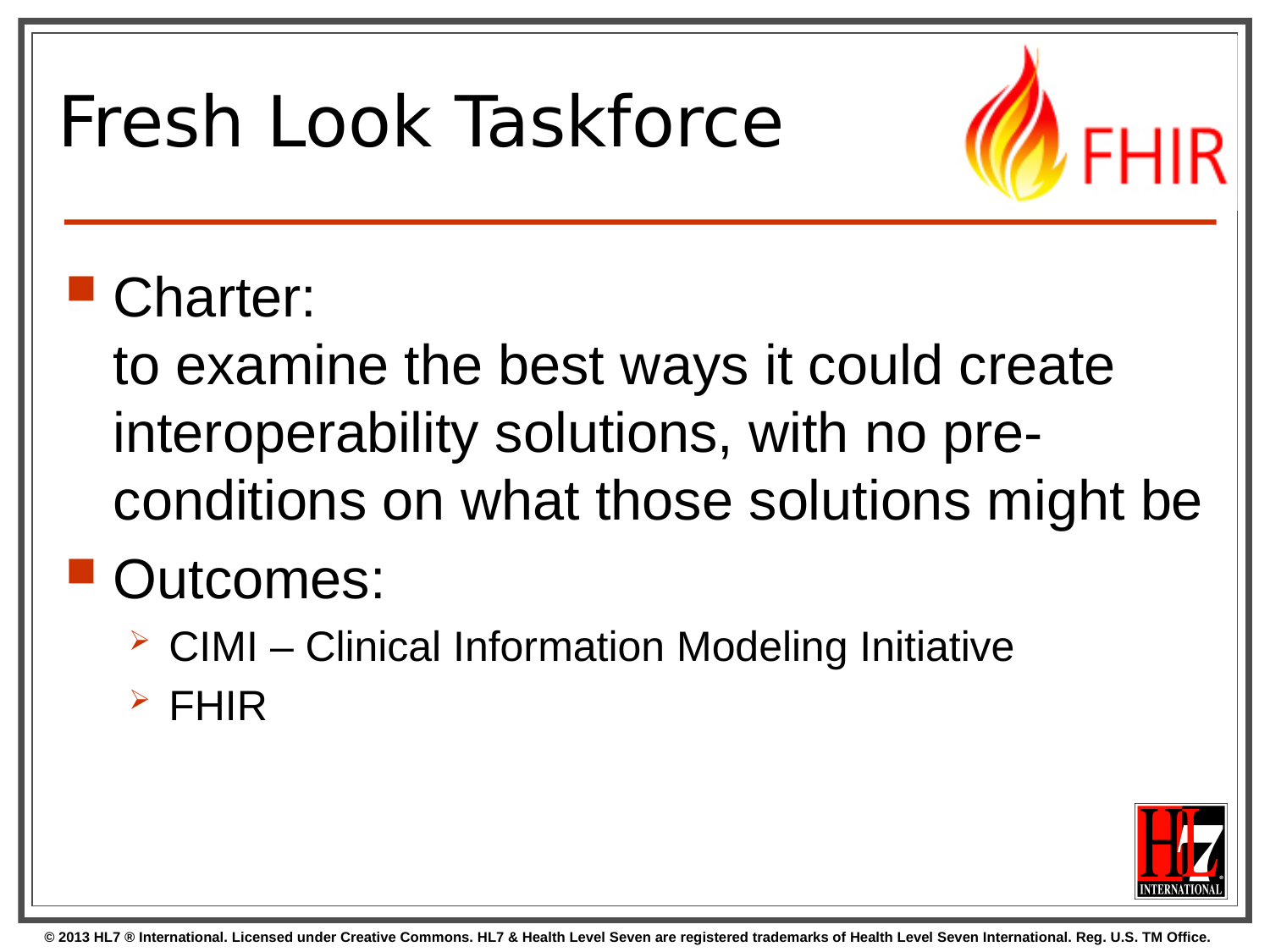

# Fresh Look Taskforce
Charter:
to examine the best ways it could create interoperability solutions, with no pre-conditions on what those solutions might be
Outcomes:
CIMI – Clinical Information Modeling Initiative
FHIR